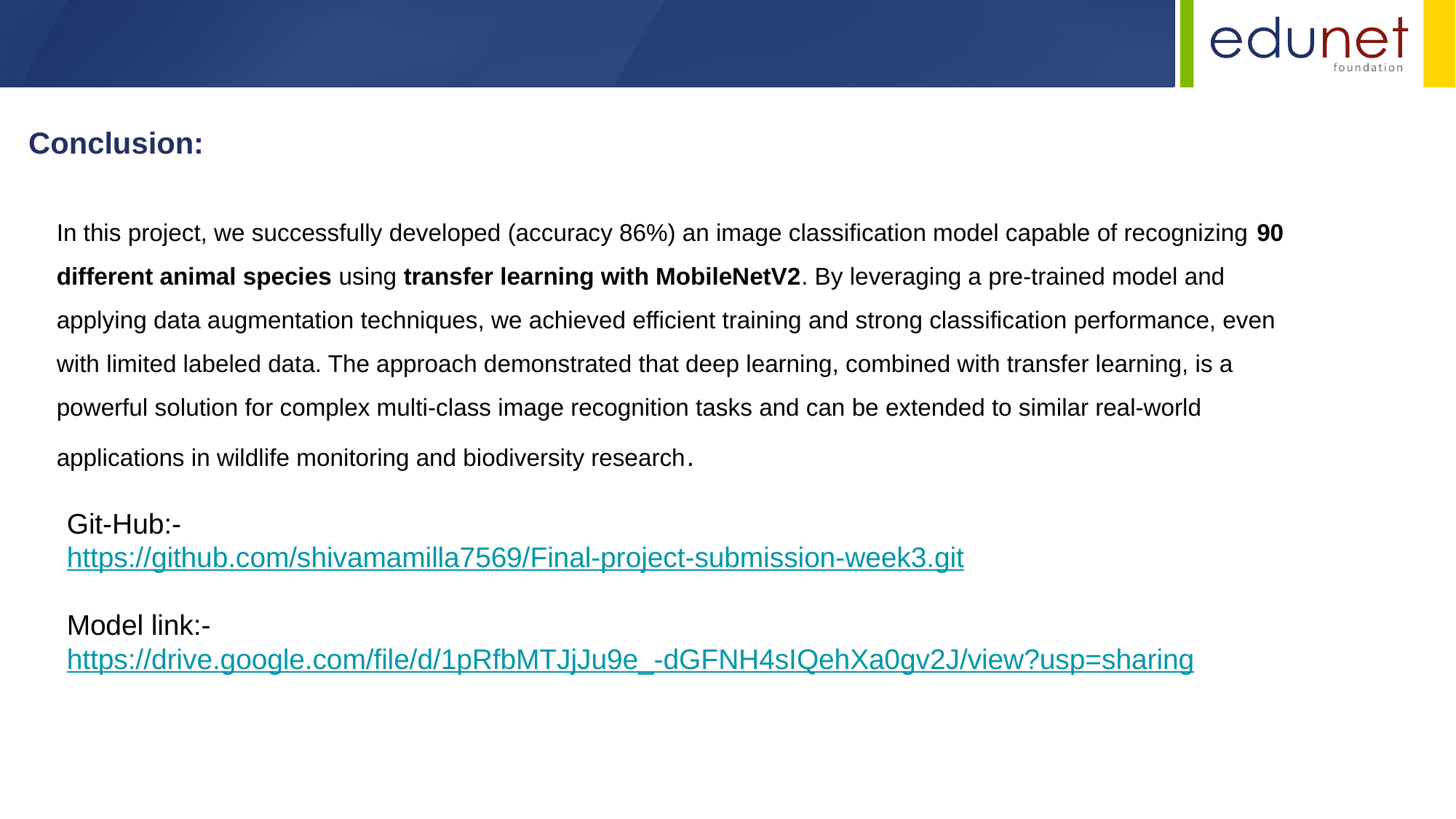

Conclusion:
In this project, we successfully developed (accuracy 86%) an image classification model capable of recognizing 90 different animal species using transfer learning with MobileNetV2. By leveraging a pre-trained model and applying data augmentation techniques, we achieved efficient training and strong classification performance, even with limited labeled data. The approach demonstrated that deep learning, combined with transfer learning, is a powerful solution for complex multi-class image recognition tasks and can be extended to similar real-world applications in wildlife monitoring and biodiversity research.
Git-Hub:-
https://github.com/shivamamilla7569/Final-project-submission-week3.git

Model link:-
https://drive.google.com/file/d/1pRfbMTJjJu9e_-dGFNH4sIQehXa0gv2J/view?usp=sharing